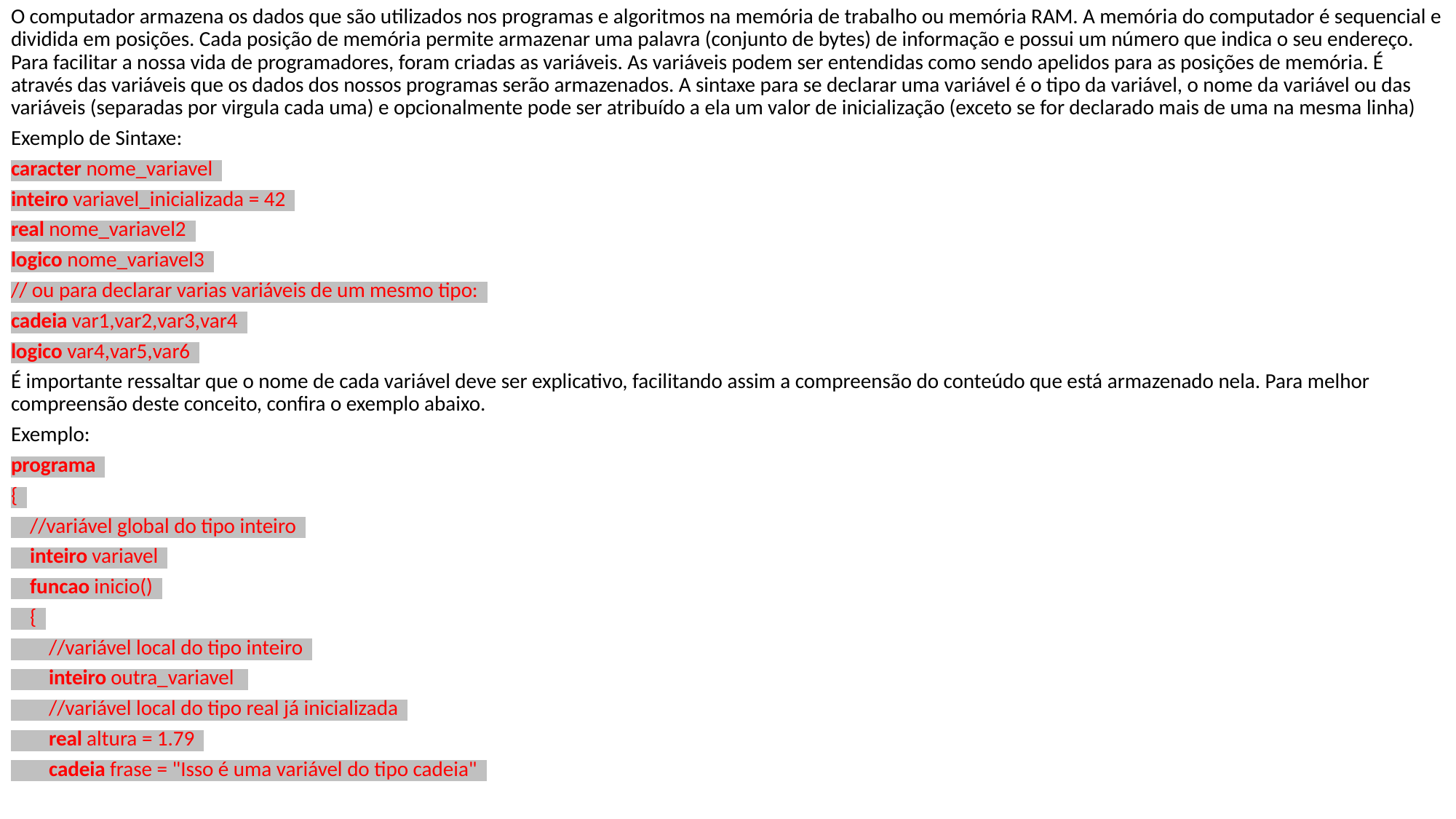

O computador armazena os dados que são utilizados nos programas e algoritmos na memória de trabalho ou memória RAM. A memória do computador é sequencial e dividida em posições. Cada posição de memória permite armazenar uma palavra (conjunto de bytes) de informação e possui um número que indica o seu endereço. Para facilitar a nossa vida de programadores, foram criadas as variáveis. As variáveis podem ser entendidas como sendo apelidos para as posições de memória. É através das variáveis que os dados dos nossos programas serão armazenados. A sintaxe para se declarar uma variável é o tipo da variável, o nome da variável ou das variáveis (separadas por virgula cada uma) e opcionalmente pode ser atribuído a ela um valor de inicialização (exceto se for declarado mais de uma na mesma linha)
Exemplo de Sintaxe:
caracter nome_variavel
inteiro variavel_inicializada = 42
real nome_variavel2
logico nome_variavel3
// ou para declarar varias variáveis de um mesmo tipo:
cadeia var1,var2,var3,var4
logico var4,var5,var6
É importante ressaltar que o nome de cada variável deve ser explicativo, facilitando assim a compreensão do conteúdo que está armazenado nela. Para melhor compreensão deste conceito, confira o exemplo abaixo.
Exemplo:
programa
{
    //variável global do tipo inteiro
    inteiro variavel
    funcao inicio()
    {
        //variável local do tipo inteiro
        inteiro outra_variavel
        //variável local do tipo real já inicializada
        real altura = 1.79
        cadeia frase = "Isso é uma variável do tipo cadeia"